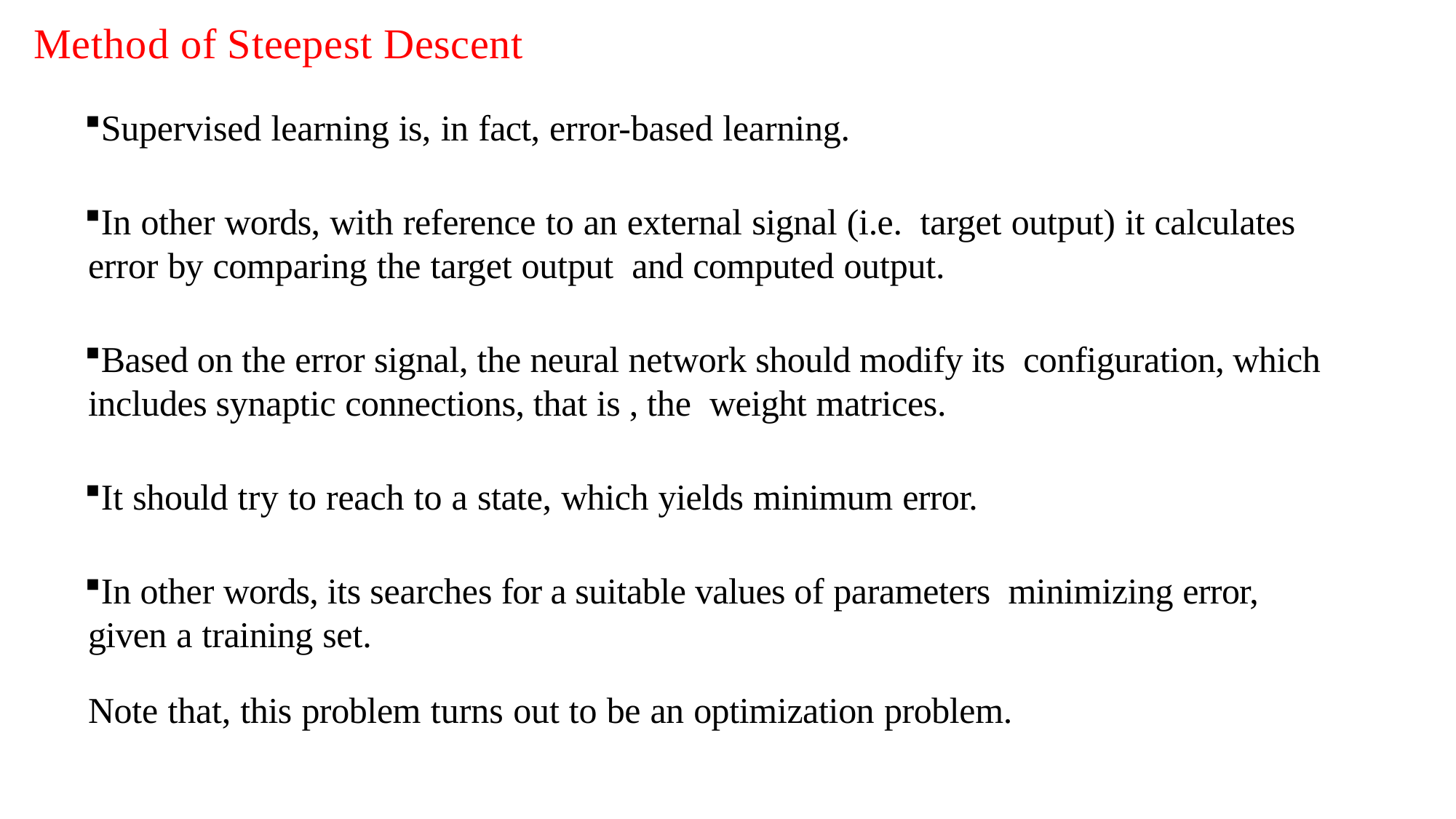

# Method of Steepest Descent
Supervised learning is, in fact, error-based learning.

In other words, with reference to an external signal (i.e.  target output) it calculates error by comparing the target output  and computed output.

Based on the error signal, the neural network should modify its  configuration, which includes synaptic connections, that is , the  weight matrices.

It should try to reach to a state, which yields minimum error.

In other words, its searches for a suitable values of parameters  minimizing error, given a training set.
Note that, this problem turns out to be an optimization problem.
Soft Computing Applications